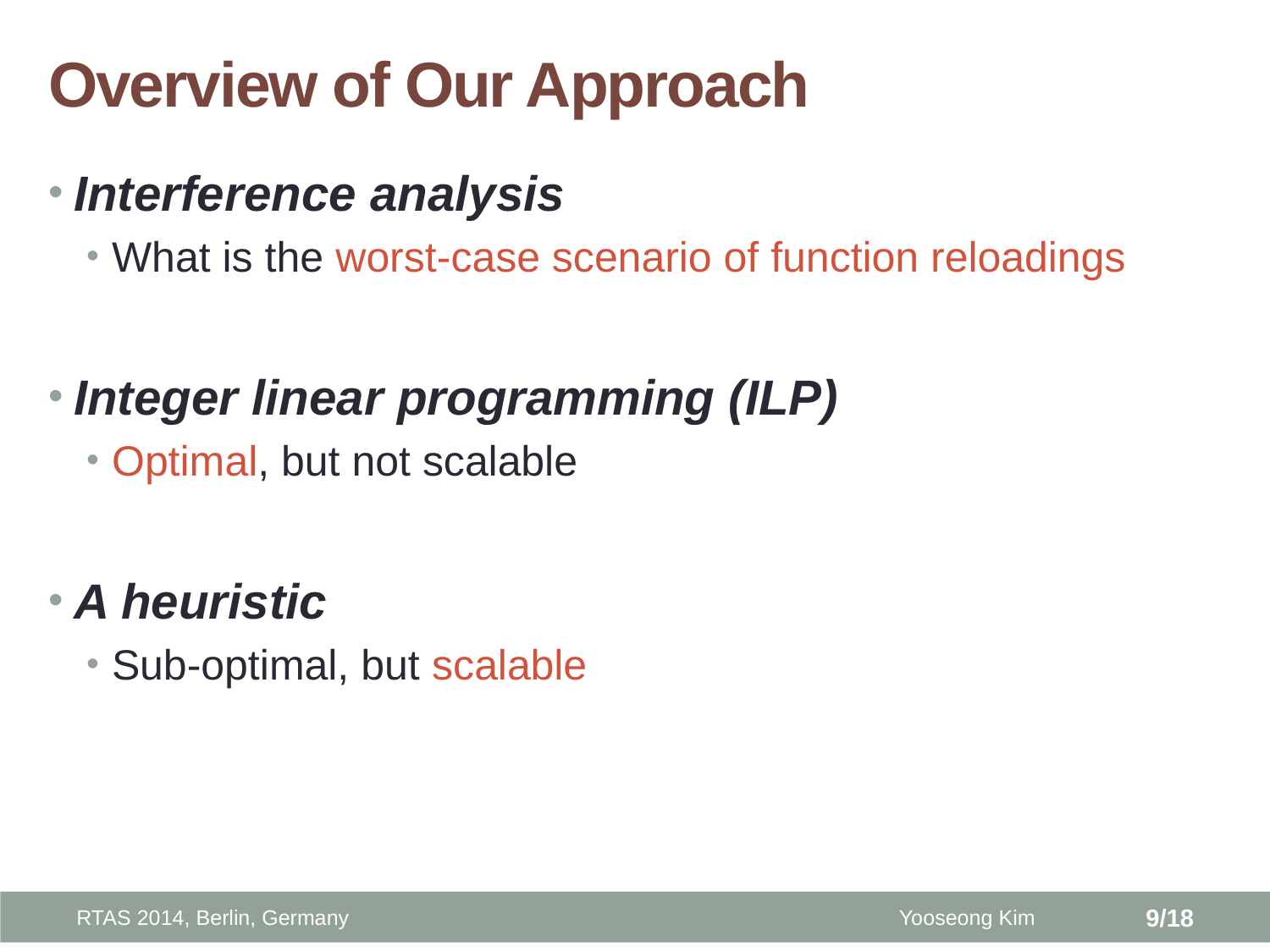

# Overview of Our Approach
Interference analysis
What is the worst-case scenario of function reloadings

Integer linear programming (ILP)
Optimal, but not scalable

A heuristic
Sub-optimal, but scalable
RTAS 2014, Berlin, Germany
Yooseong Kim
9/18